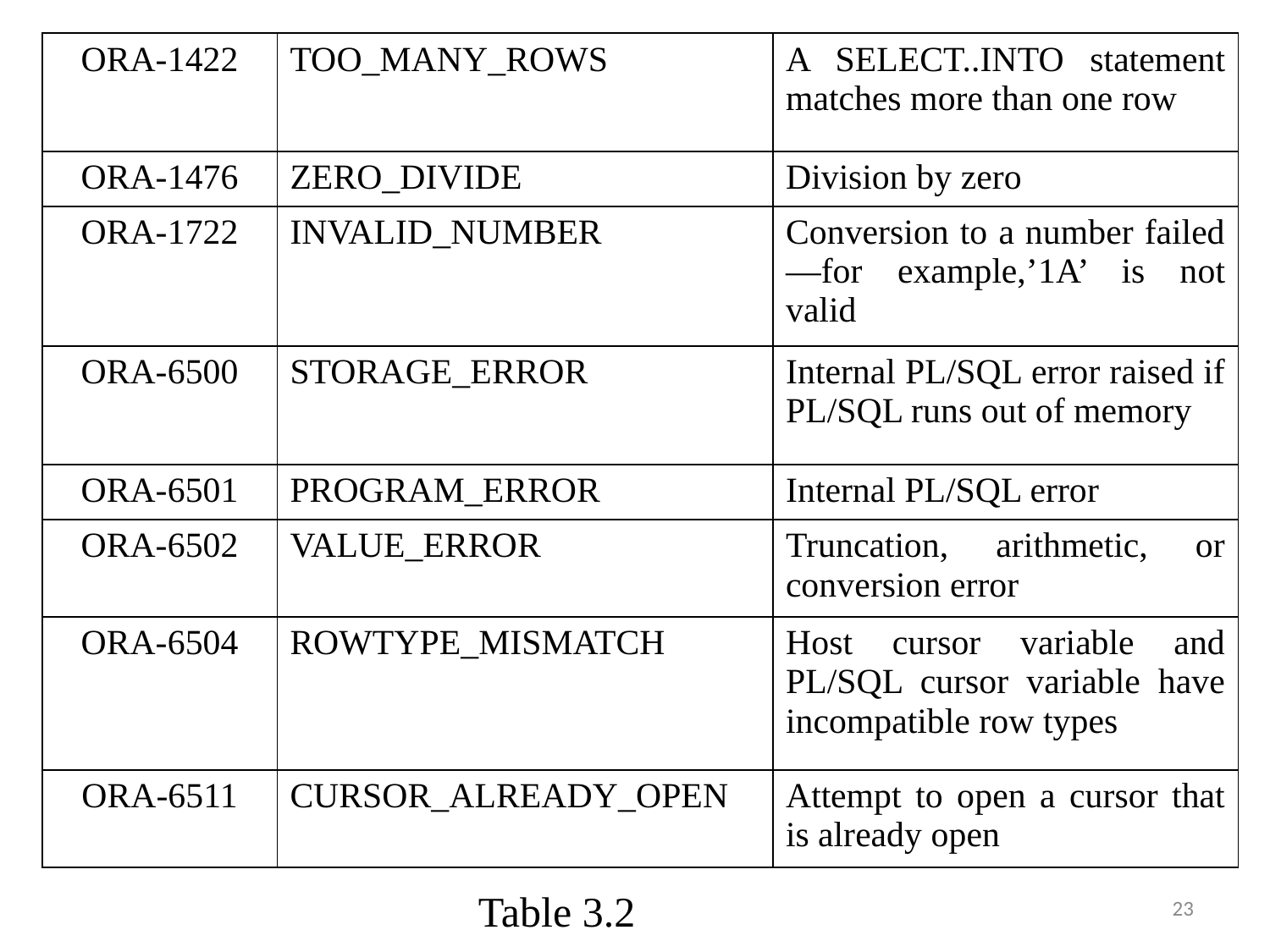

| ORA-1422 | TOO\_MANY\_ROWS | A SELECT..INTO statement matches more than one row |
| --- | --- | --- |
| ORA-1476 | ZERO\_DIVIDE | Division by zero |
| ORA-1722 | INVALID\_NUMBER | Conversion to a number failed—for example,’1A’ is not valid |
| ORA-6500 | STORAGE\_ERROR | Internal PL/SQL error raised if PL/SQL runs out of memory |
| ORA-6501 | PROGRAM\_ERROR | Internal PL/SQL error |
| ORA-6502 | VALUE\_ERROR | Truncation, arithmetic, or conversion error |
| ORA-6504 | ROWTYPE\_MISMATCH | Host cursor variable and PL/SQL cursor variable have incompatible row types |
| ORA-6511 | CURSOR\_ALREADY\_OPEN | Attempt to open a cursor that is already open |
Table 3.2
23